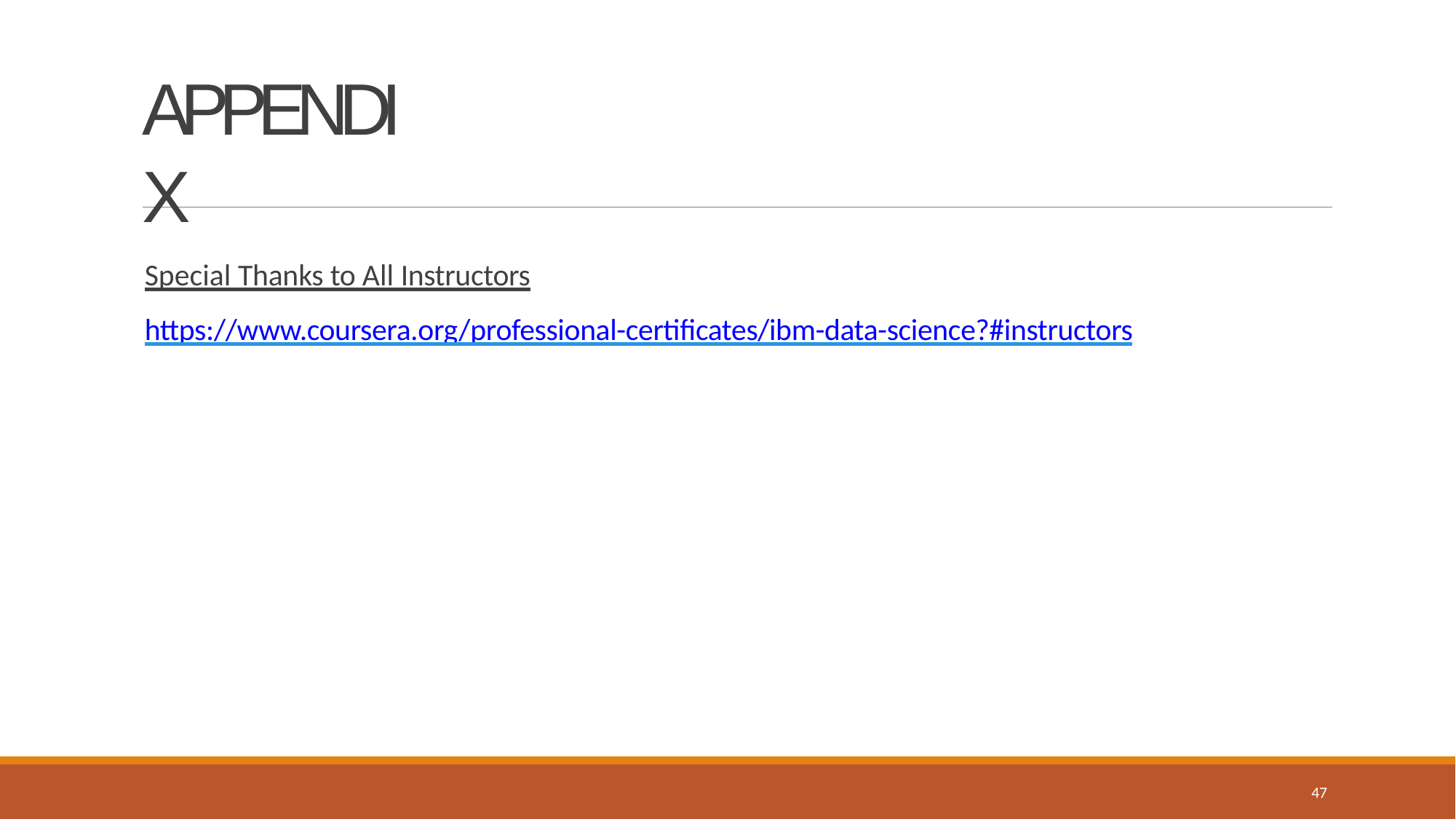

# APPENDIX

Special Thanks to All Instructors
https://www.coursera.org/professional-certificates/ibm-data-science?#instructors

47